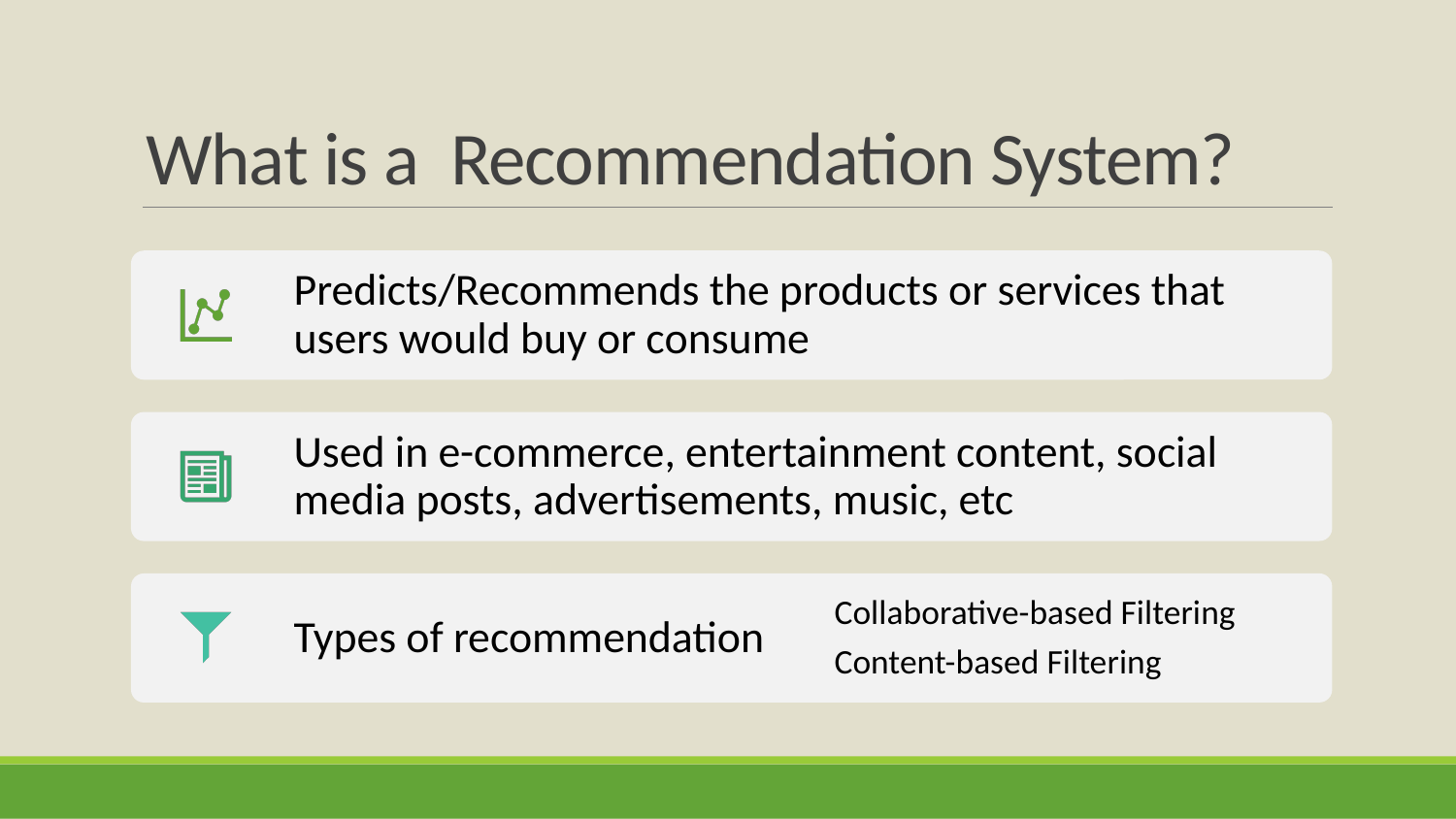

# What is a  Recommendation System?
Predicts/Recommends the products or services that users would buy or consume
Used in e-commerce, entertainment content, social media posts, advertisements, music, etc
Types of recommendation
Collaborative-based Filtering
Content-based Filtering